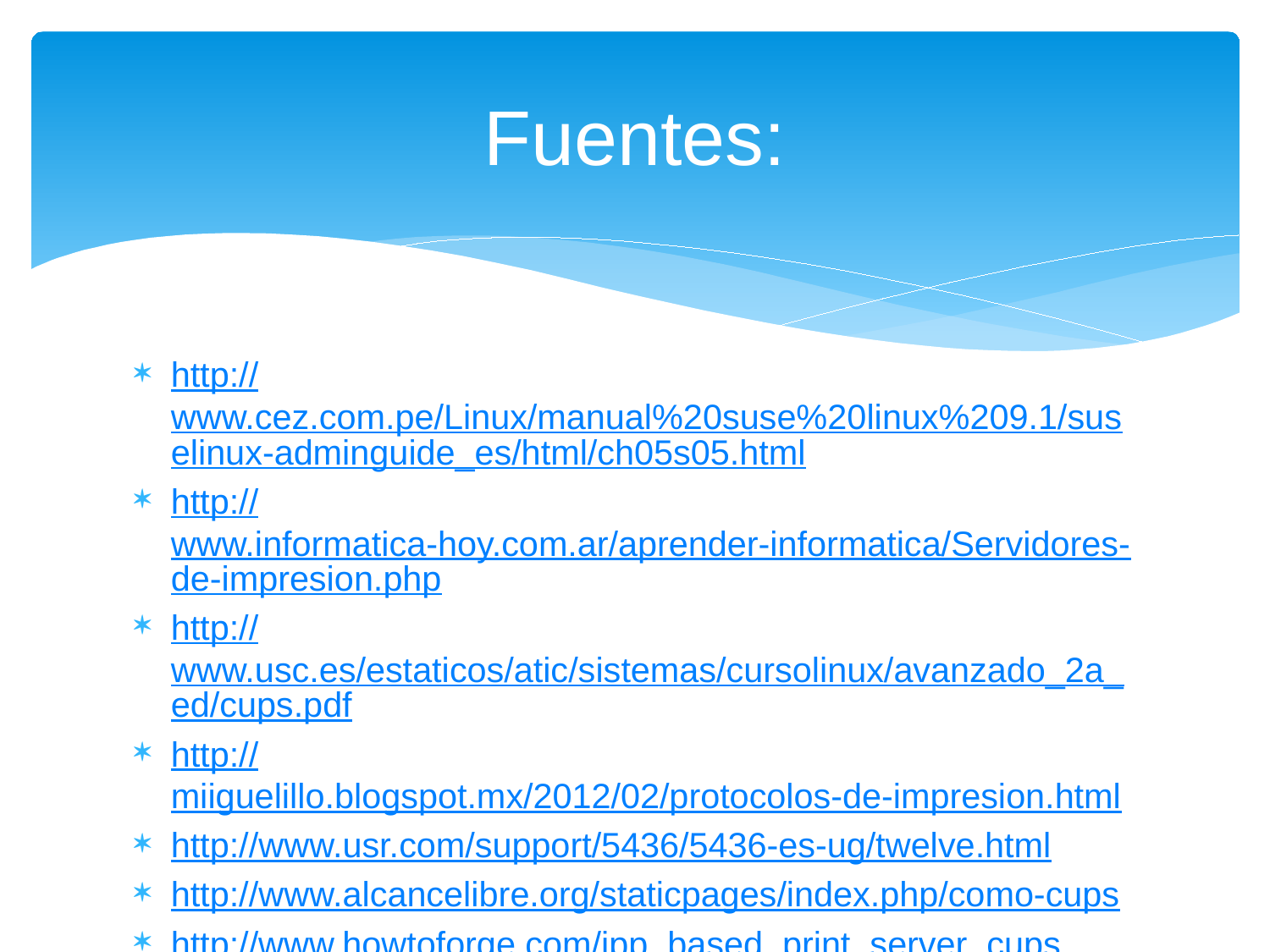

# Fuentes:
http://www.cez.com.pe/Linux/manual%20suse%20linux%209.1/suselinux-adminguide_es/html/ch05s05.html
http://www.informatica-hoy.com.ar/aprender-informatica/Servidores-de-impresion.php
http://www.usc.es/estaticos/atic/sistemas/cursolinux/avanzado_2a_ed/cups.pdf
http://miiguelillo.blogspot.mx/2012/02/protocolos-de-impresion.html
http://www.usr.com/support/5436/5436-es-ug/twelve.html
http://www.alcancelibre.org/staticpages/index.php/como-cups
http://www.howtoforge.com/ipp_based_print_server_cups